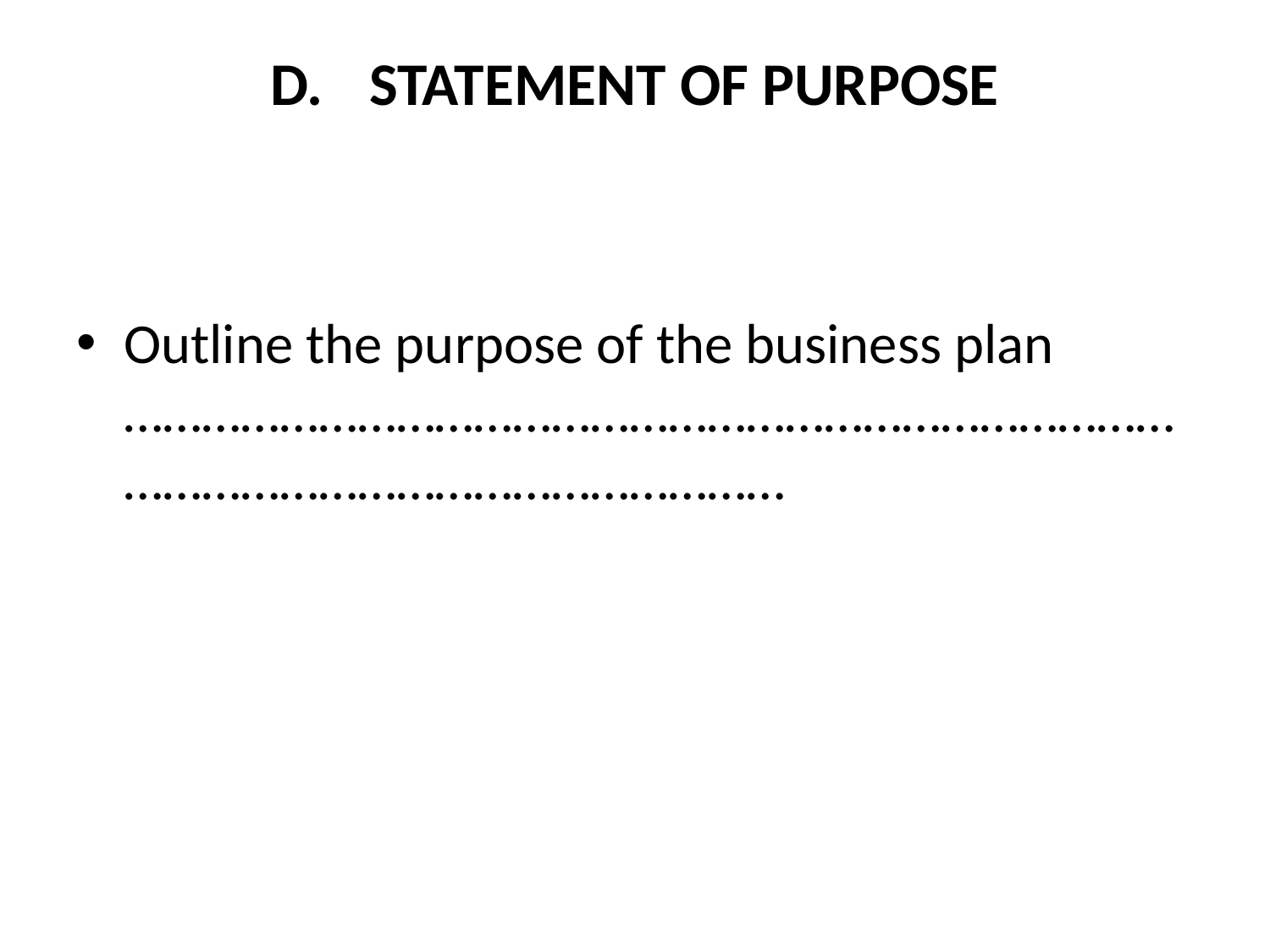

# D.	STATEMENT OF PURPOSE

Outline the purpose of the business plan ……………………………………………………………………………………………………………………